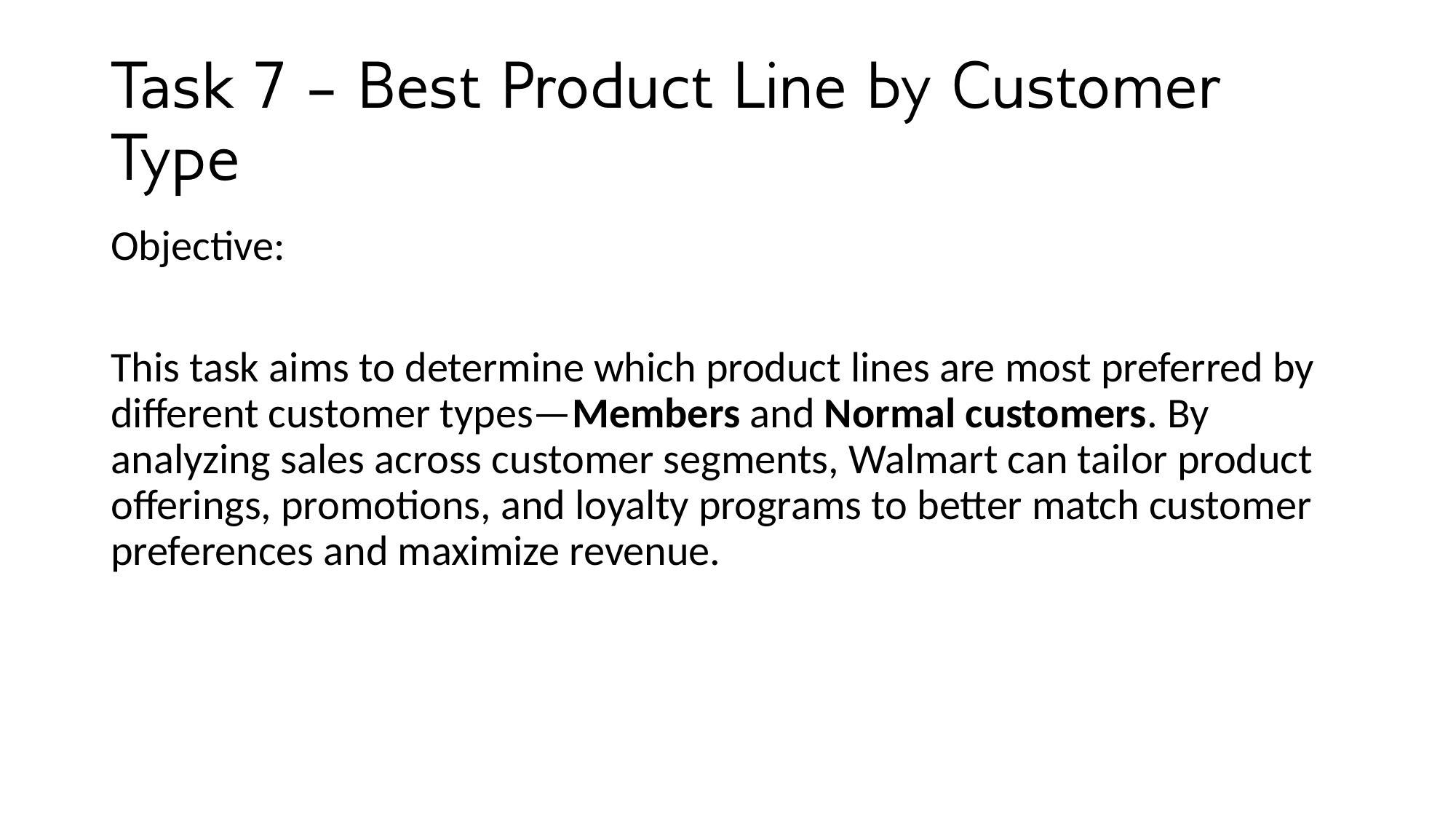

# Task 7 – Best Product Line by Customer Type
Objective:

This task aims to determine which product lines are most preferred by different customer types—Members and Normal customers. By analyzing sales across customer segments, Walmart can tailor product offerings, promotions, and loyalty programs to better match customer preferences and maximize revenue.